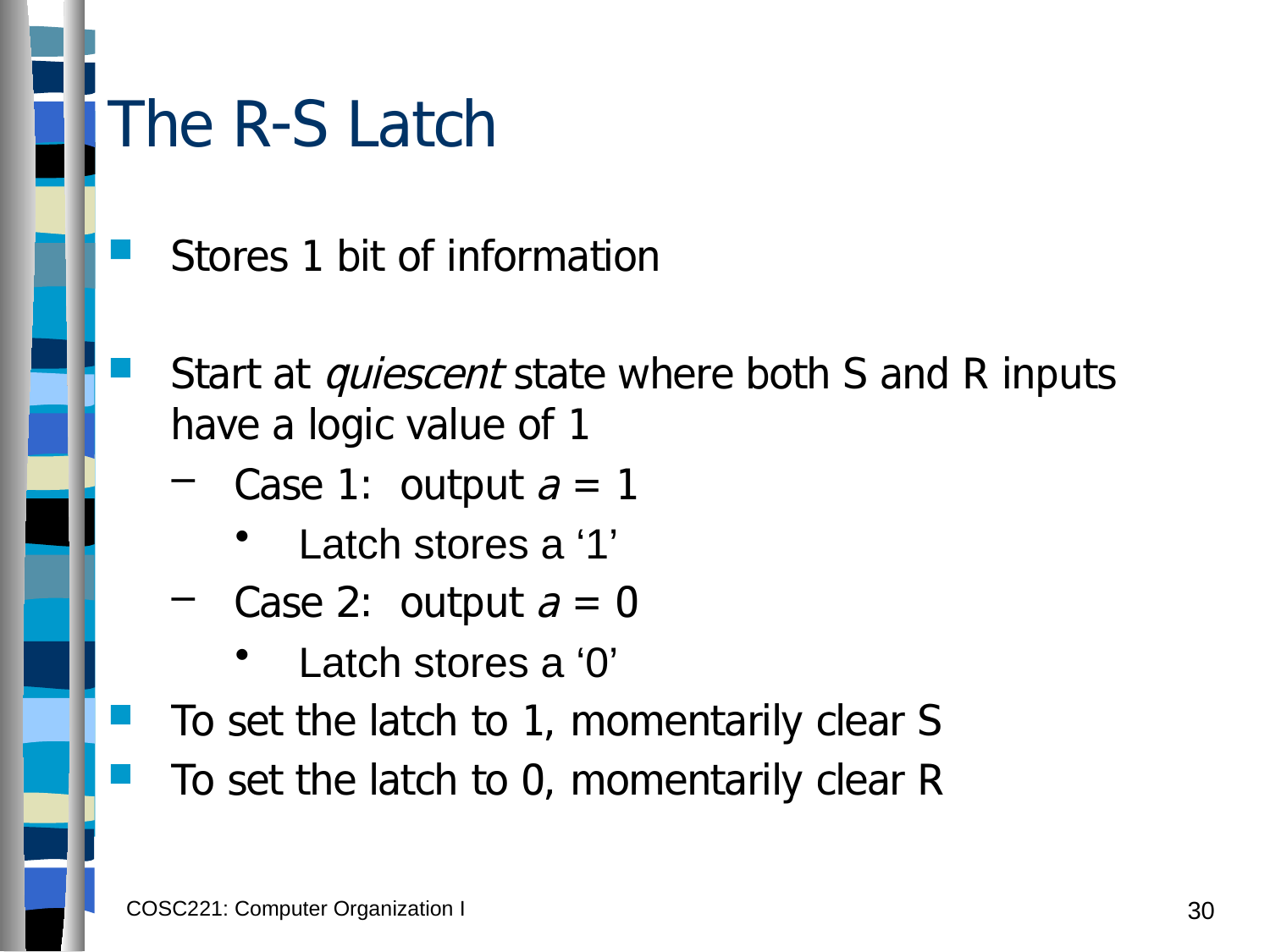

Stores 1 bit of information

Start at quiescent state where both S and R inputs have a logic value of 1
Case 1:  output a = 1
Latch stores a ‘1’
Case 2:  output a = 0
Latch stores a ‘0’
To set the latch to 1, momentarily clear S
To set the latch to 0, momentarily clear R
# The R-S Latch
COSC221: Computer Organization I
30